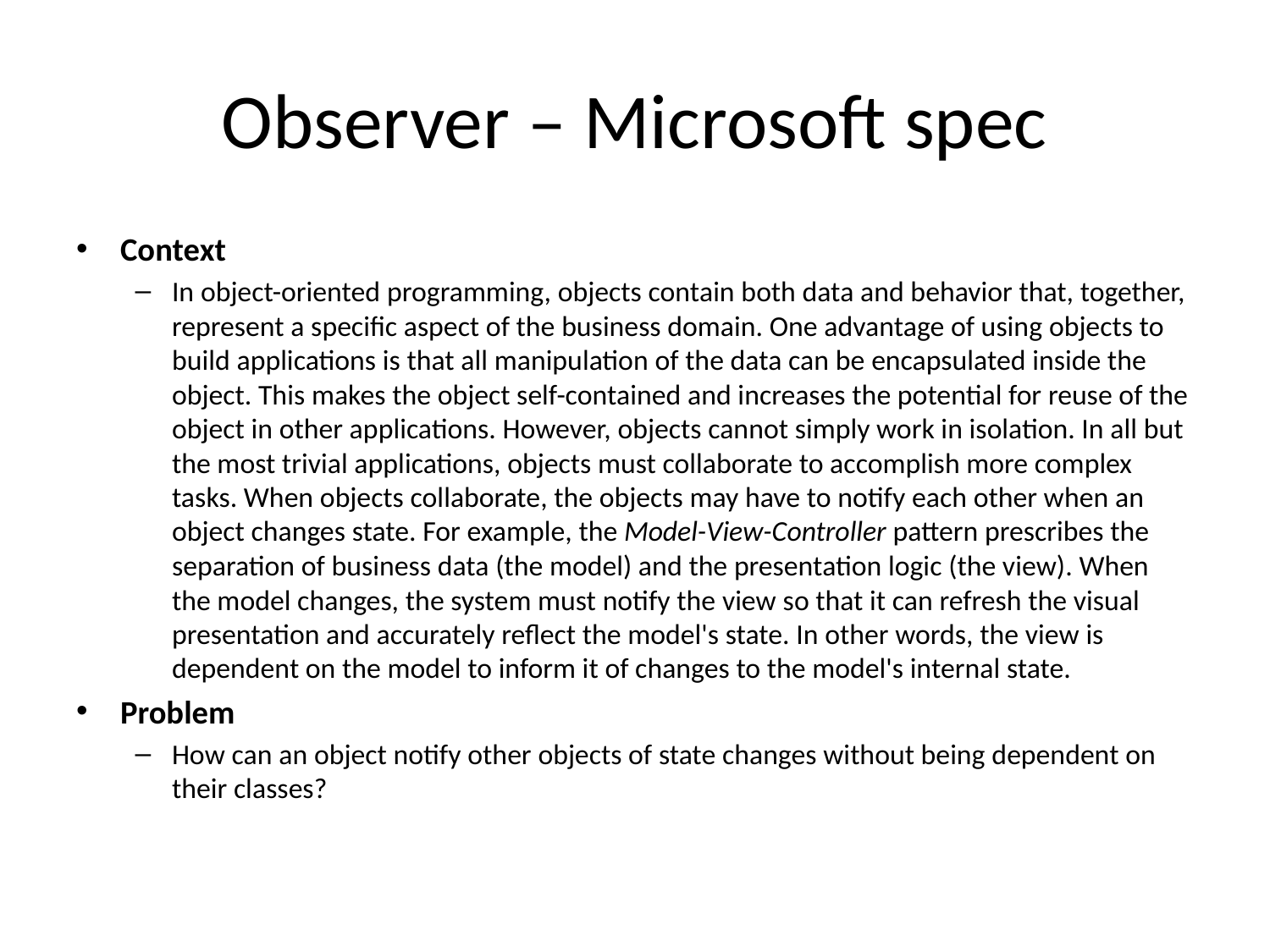

# Observer – Microsoft spec
Context
In object-oriented programming, objects contain both data and behavior that, together, represent a specific aspect of the business domain. One advantage of using objects to build applications is that all manipulation of the data can be encapsulated inside the object. This makes the object self-contained and increases the potential for reuse of the object in other applications. However, objects cannot simply work in isolation. In all but the most trivial applications, objects must collaborate to accomplish more complex tasks. When objects collaborate, the objects may have to notify each other when an object changes state. For example, the Model-View-Controller pattern prescribes the separation of business data (the model) and the presentation logic (the view). When the model changes, the system must notify the view so that it can refresh the visual presentation and accurately reflect the model's state. In other words, the view is dependent on the model to inform it of changes to the model's internal state.
Problem
How can an object notify other objects of state changes without being dependent on their classes?